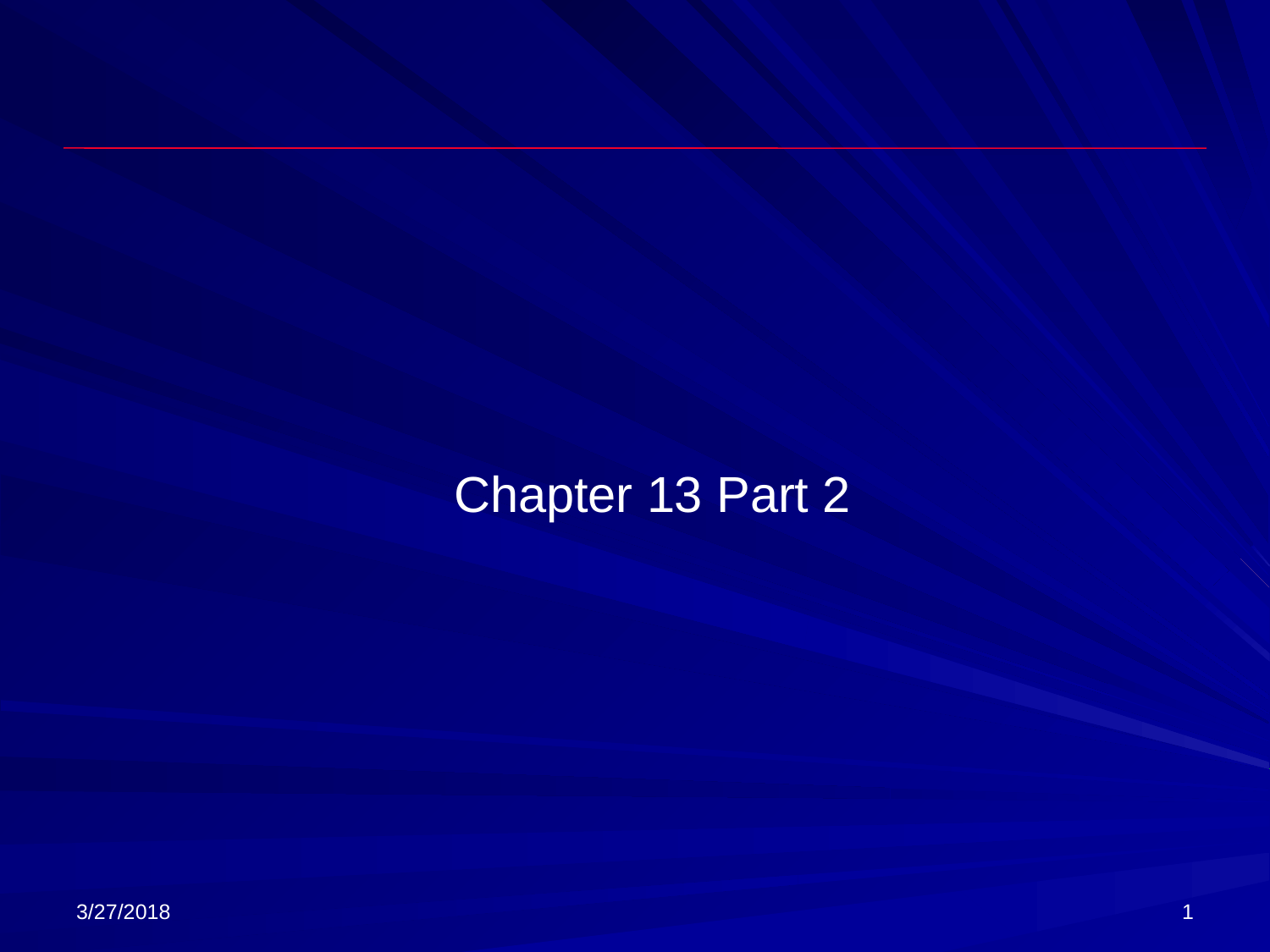

# Chapter 13 Part 2
3/27/2018
1